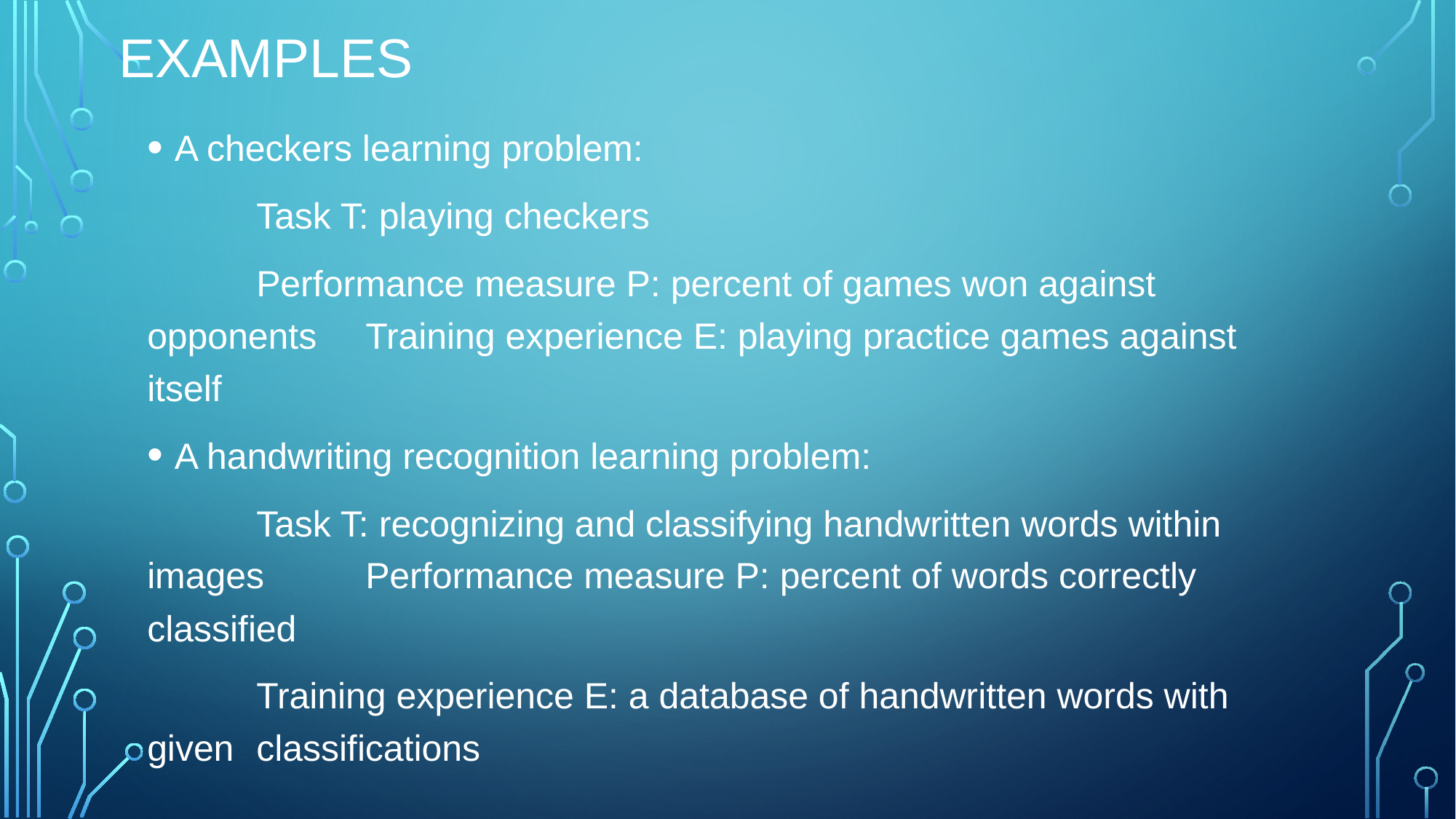

# Examples
A checkers learning problem:
	Task T: playing checkers
	Performance measure P: percent of games won against opponents 	Training experience E: playing practice games against itself
A handwriting recognition learning problem:
	Task T: recognizing and classifying handwritten words within images 	Performance measure P: percent of words correctly classified
	Training experience E: a database of handwritten words with given 	classifications